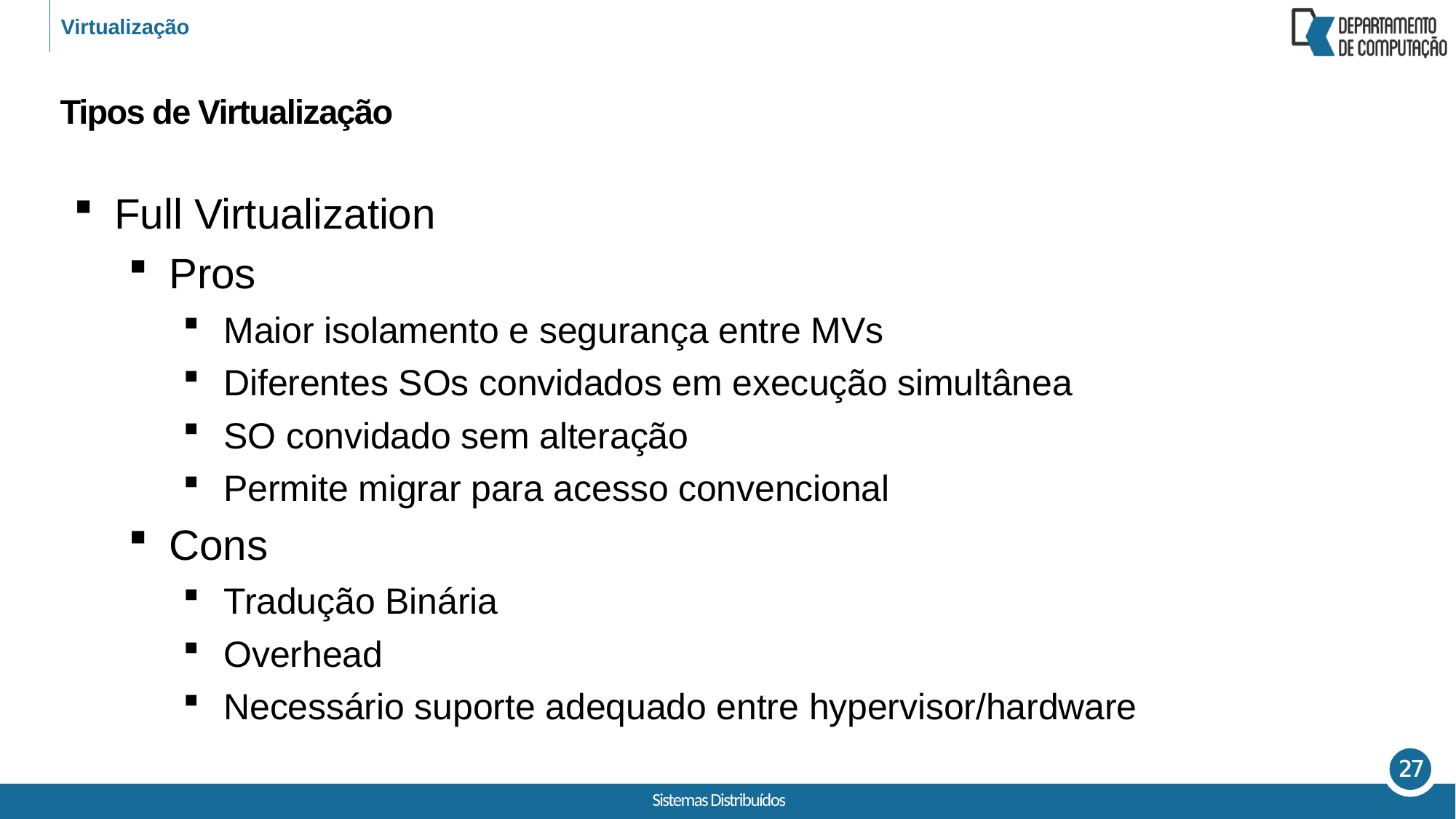

Virtualização
Tipos de Virtualização
Full Virtualization
Pros
Maior isolamento e segurança entre MVs
Diferentes SOs convidados em execução simultânea
SO convidado sem alteração
Permite migrar para acesso convencional
Cons
Tradução Binária
Overhead
Necessário suporte adequado entre hypervisor/hardware
27
Sistemas Distribuídos